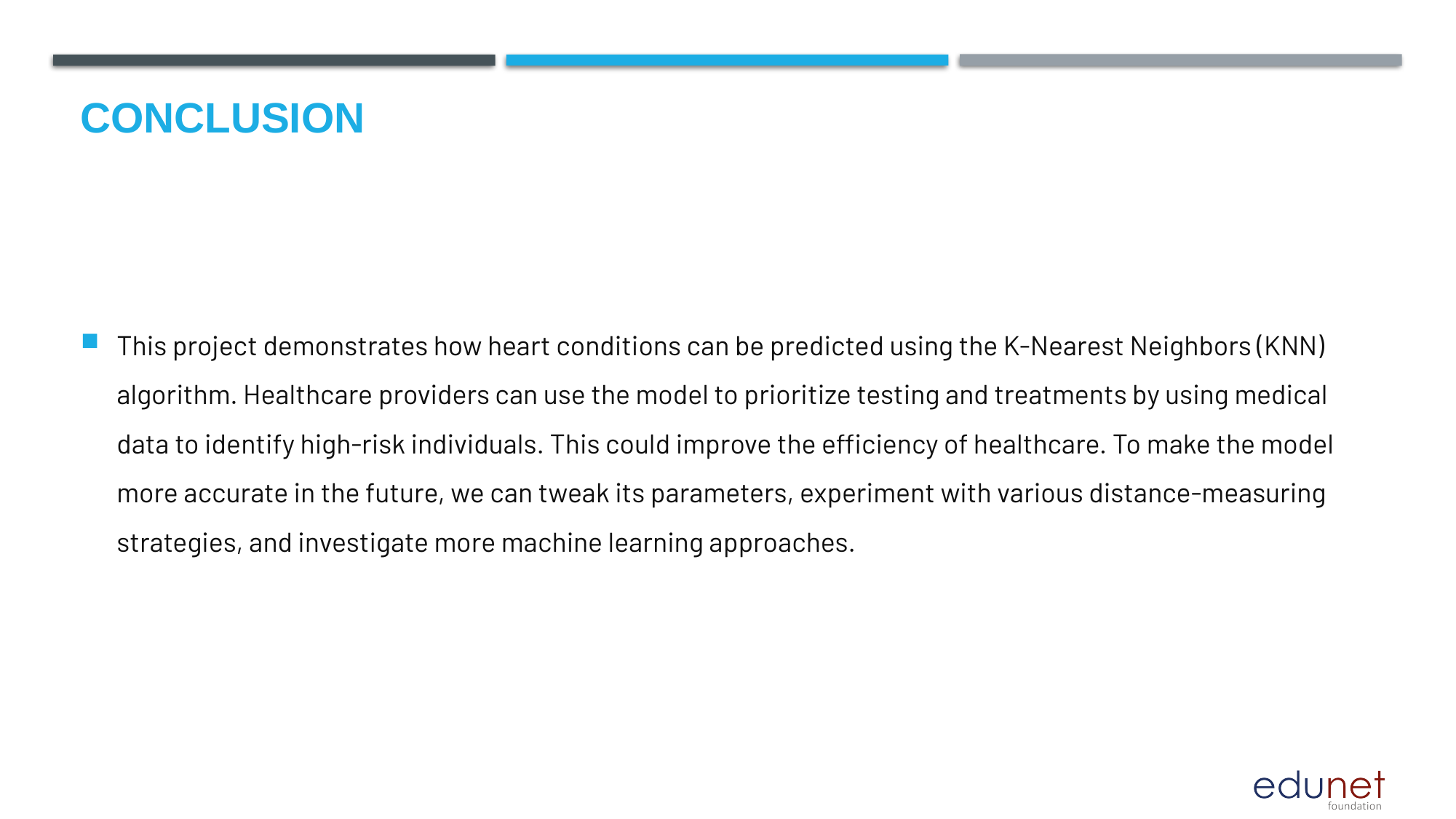

# Conclusion
This project demonstrates how heart conditions can be predicted using the K-Nearest Neighbors (KNN) algorithm. Healthcare providers can use the model to prioritize testing and treatments by using medical data to identify high-risk individuals. This could improve the efficiency of healthcare. To make the model more accurate in the future, we can tweak its parameters, experiment with various distance-measuring strategies, and investigate more machine learning approaches.